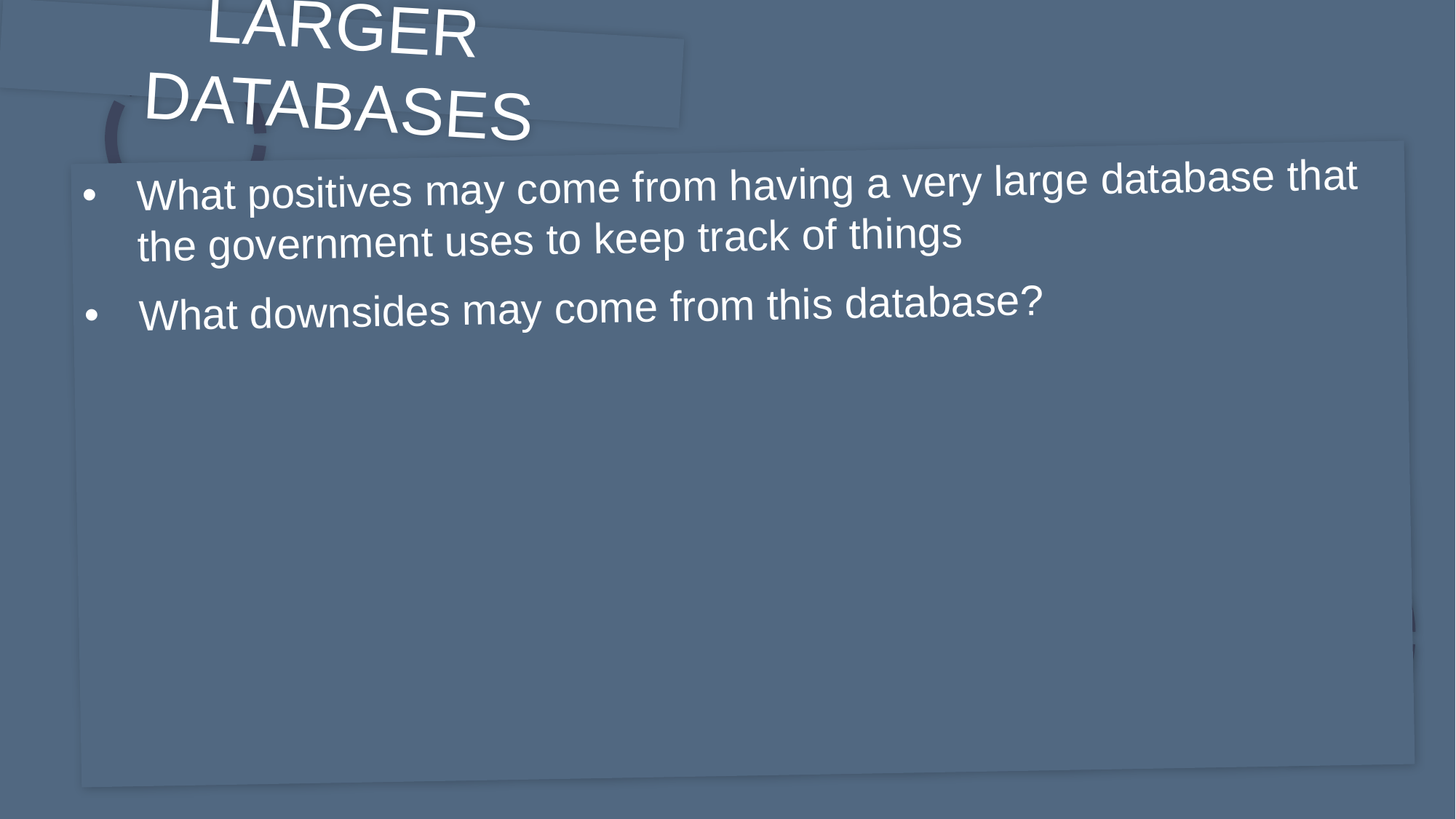

LARGER DATABASES

What positives may come from having a very large database that the government uses to keep track of things
What downsides may come from this database?